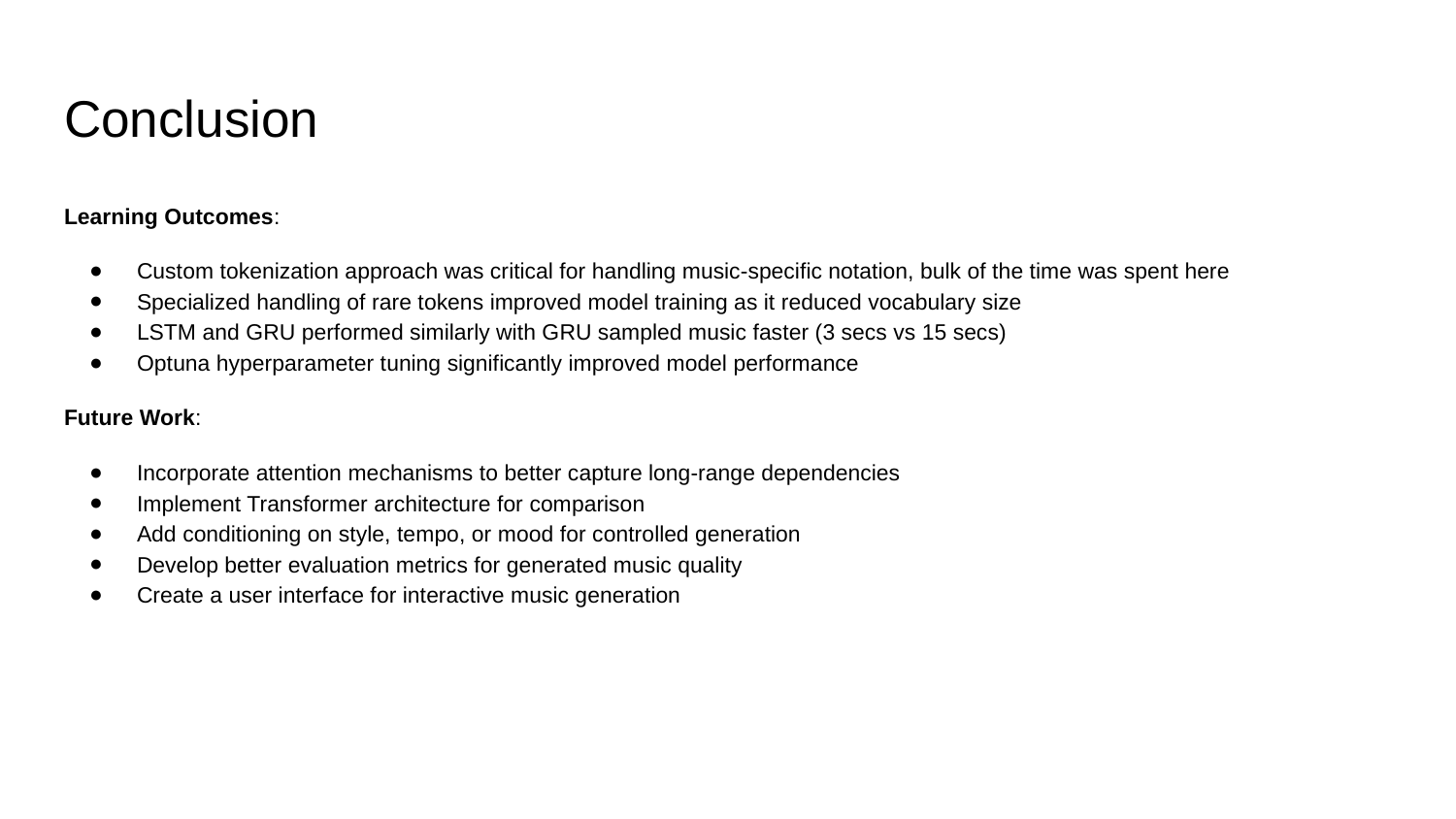

# Conclusion
Learning Outcomes:
Custom tokenization approach was critical for handling music-specific notation, bulk of the time was spent here
Specialized handling of rare tokens improved model training as it reduced vocabulary size
LSTM and GRU performed similarly with GRU sampled music faster (3 secs vs 15 secs)
Optuna hyperparameter tuning significantly improved model performance
Future Work:
Incorporate attention mechanisms to better capture long-range dependencies
Implement Transformer architecture for comparison
Add conditioning on style, tempo, or mood for controlled generation
Develop better evaluation metrics for generated music quality
Create a user interface for interactive music generation